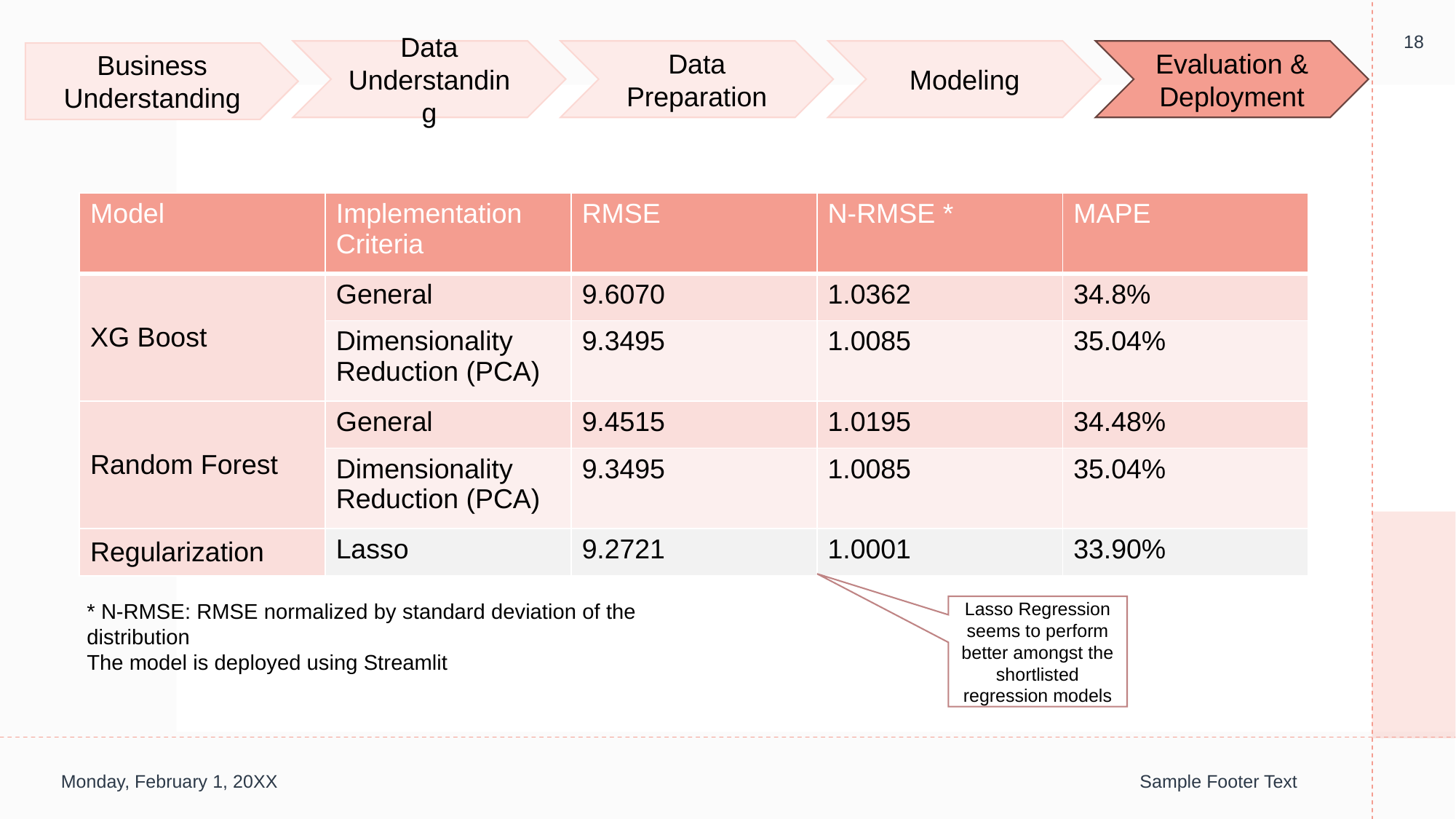

18
Data Understanding
Data Preparation
Modeling
Evaluation & Deployment
Business Understanding
| Model | Implementation Criteria | RMSE | N-RMSE \* | MAPE |
| --- | --- | --- | --- | --- |
| XG Boost | General | 9.6070 | 1.0362 | 34.8% |
|  | Dimensionality Reduction (PCA) | 9.3495 | 1.0085 | 35.04% |
| Random Forest | General | 9.4515 | 1.0195 | 34.48% |
|  | Dimensionality Reduction (PCA) | 9.3495 | 1.0085 | 35.04% |
| Regularization | Lasso | 9.2721 | 1.0001 | 33.90% |
* N-RMSE: RMSE normalized by standard deviation of the distribution
The model is deployed using Streamlit
Lasso Regression seems to perform better amongst the shortlisted regression models
Monday, February 1, 20XX
Sample Footer Text